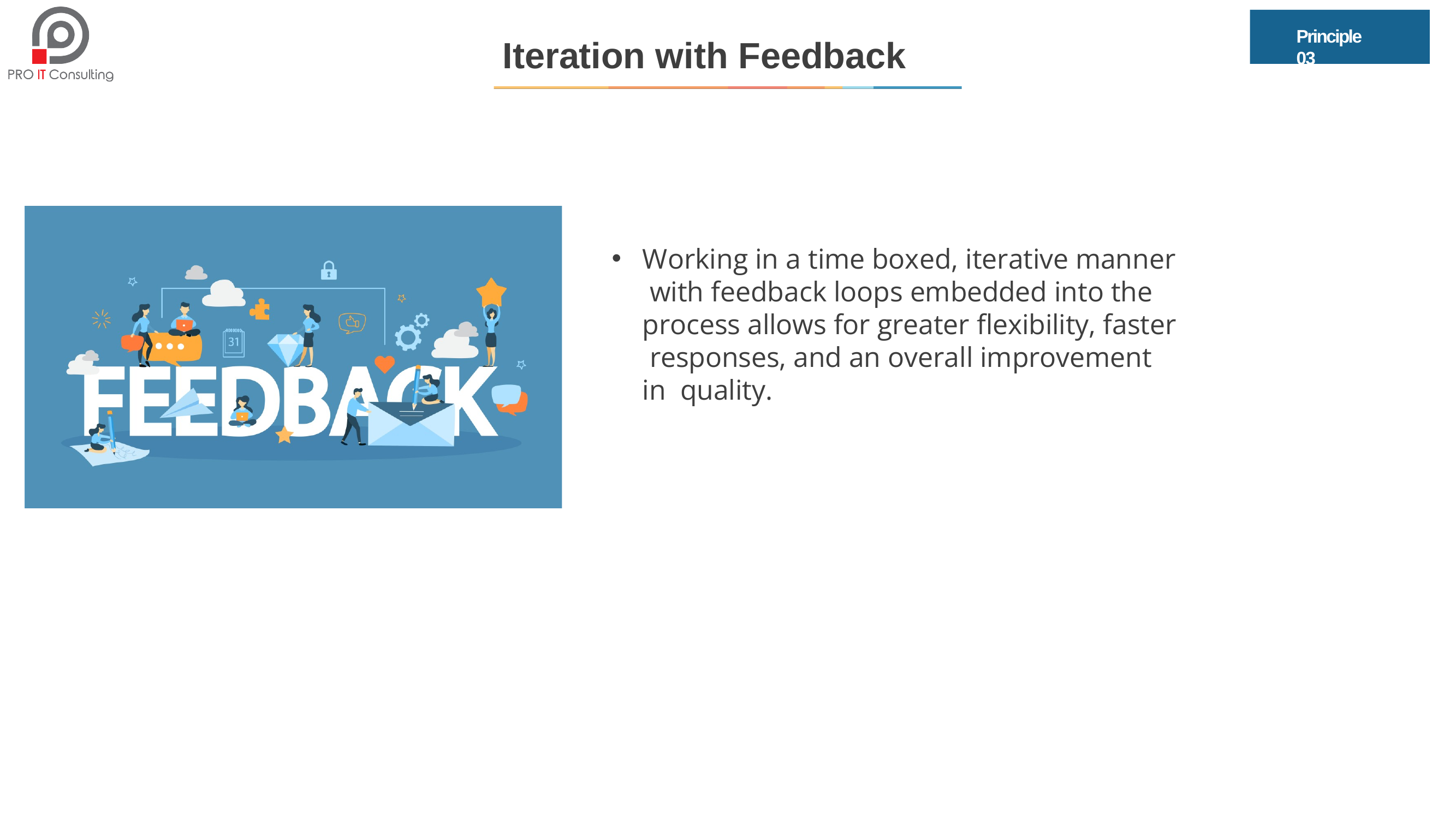

Principle 03
# Iteration with Feedback

Working in a time boxed, iterative manner  with feedback loops embedded into the  process allows for greater flexibility, faster  responses, and an overall improvement in  quality.